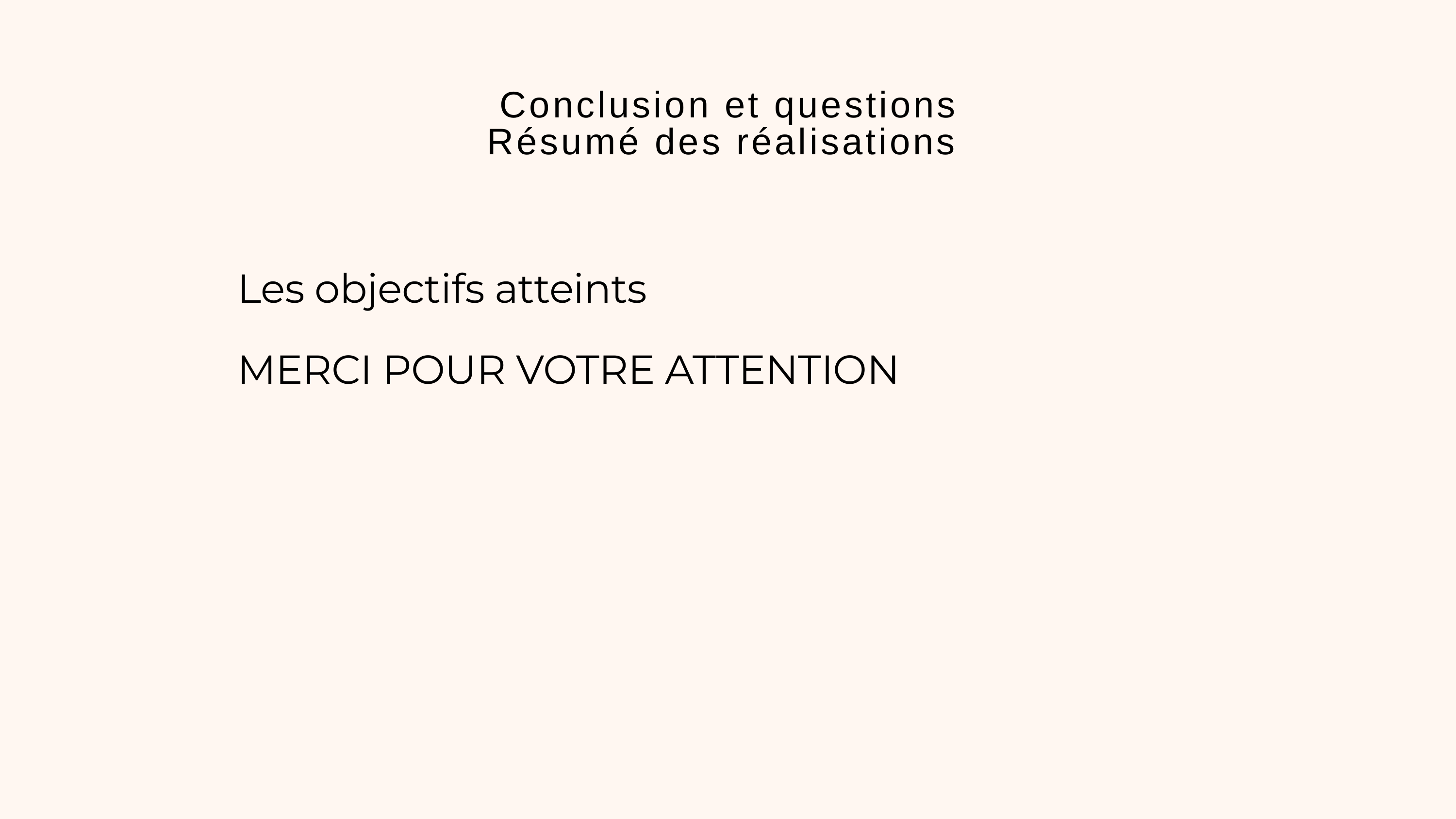

Conclusion et questions
Résumé des réalisations

Les objectifs atteints

MERCI POUR VOTRE ATTENTION